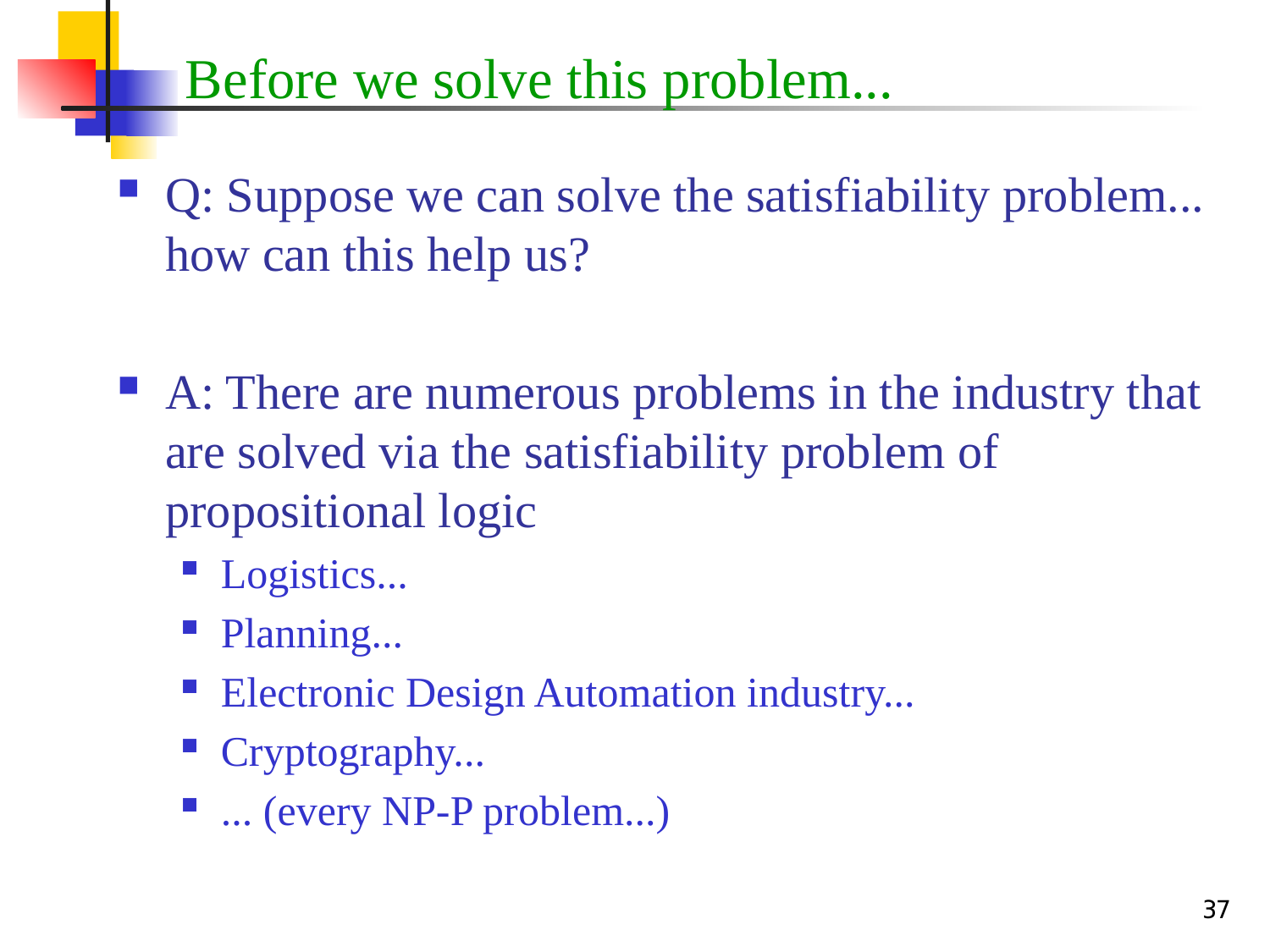

# Before we solve this problem...
Q: Suppose we can solve the satisfiability problem... how can this help us?

A: There are numerous problems in the industry that are solved via the satisfiability problem of propositional logic
Logistics...
Planning...
Electronic Design Automation industry...
Cryptography...
... (every NP-P problem...)
37